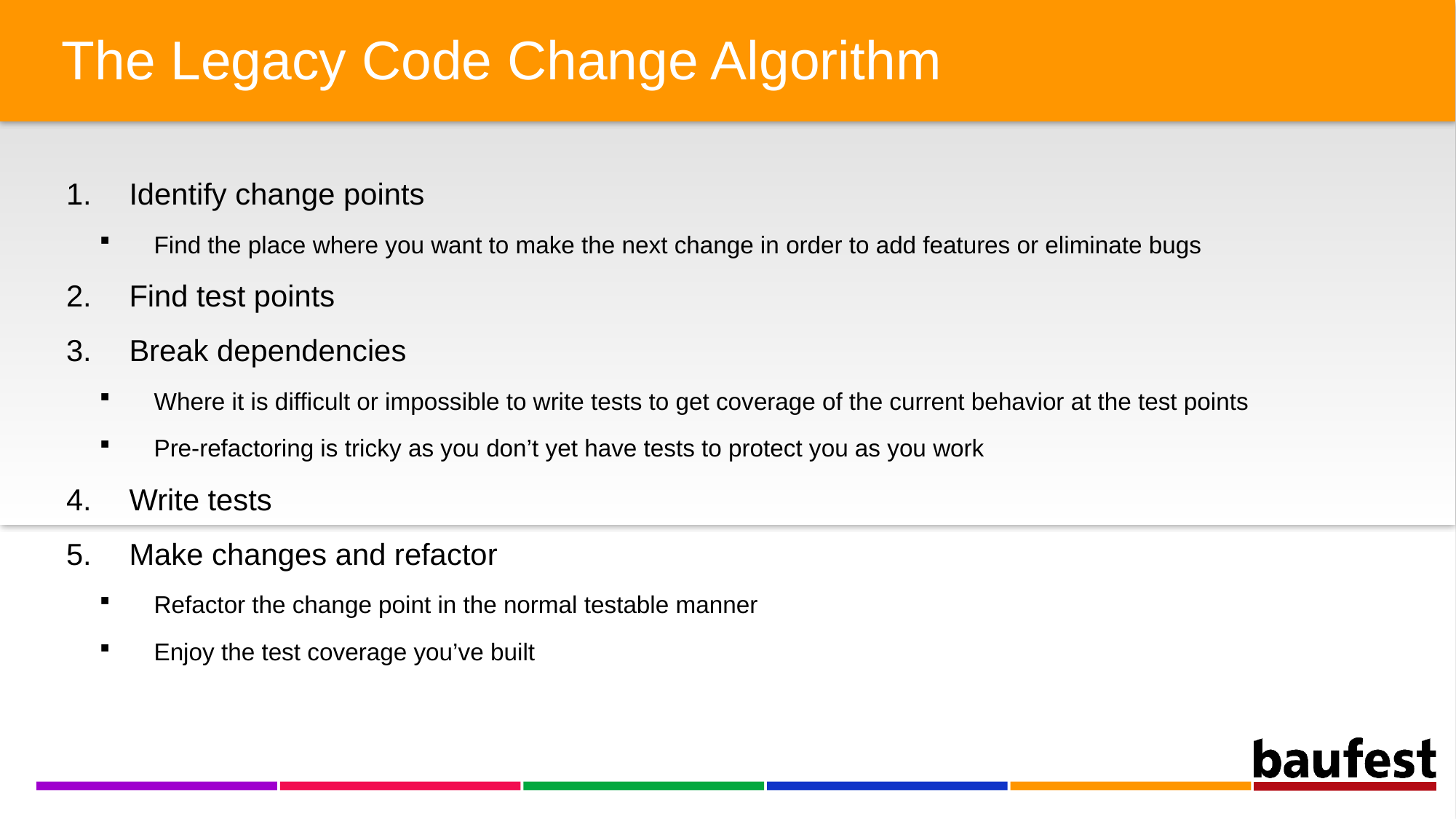

The Legacy Code Change Algorithm
 Identify change points
Find the place where you want to make the next change in order to add features or eliminate bugs
 Find test points
 Break dependencies
Where it is difficult or impossible to write tests to get coverage of the current behavior at the test points
Pre-refactoring is tricky as you don’t yet have tests to protect you as you work
 Write tests
 Make changes and refactor
Refactor the change point in the normal testable manner
Enjoy the test coverage you’ve built